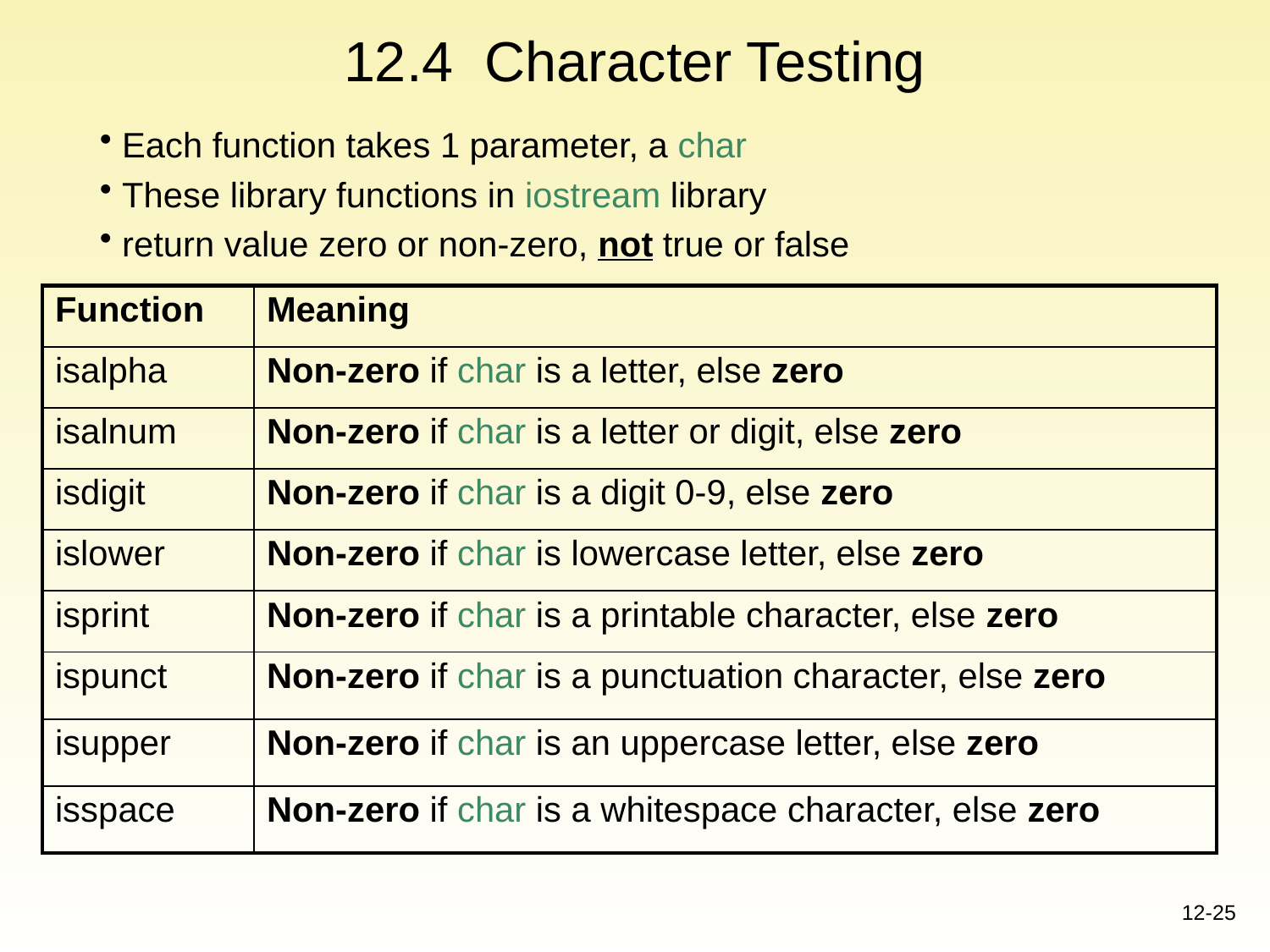

# 12.4  Character Testing
 Each function takes 1 parameter, a char
 These library functions in iostream library
 return value zero or non-zero, not true or false
| Function | Meaning |
| --- | --- |
| isalpha | Non-zero if char is a letter, else zero |
| isalnum | Non-zero if char is a letter or digit, else zero |
| isdigit | Non-zero if char is a digit 0-9, else zero |
| islower | Non-zero if char is lowercase letter, else zero |
| isprint | Non-zero if char is a printable character, else zero |
| ispunct | Non-zero if char is a punctuation character, else zero |
| isupper | Non-zero if char is an uppercase letter, else zero |
| isspace | Non-zero if char is a whitespace character, else zero |
12-25